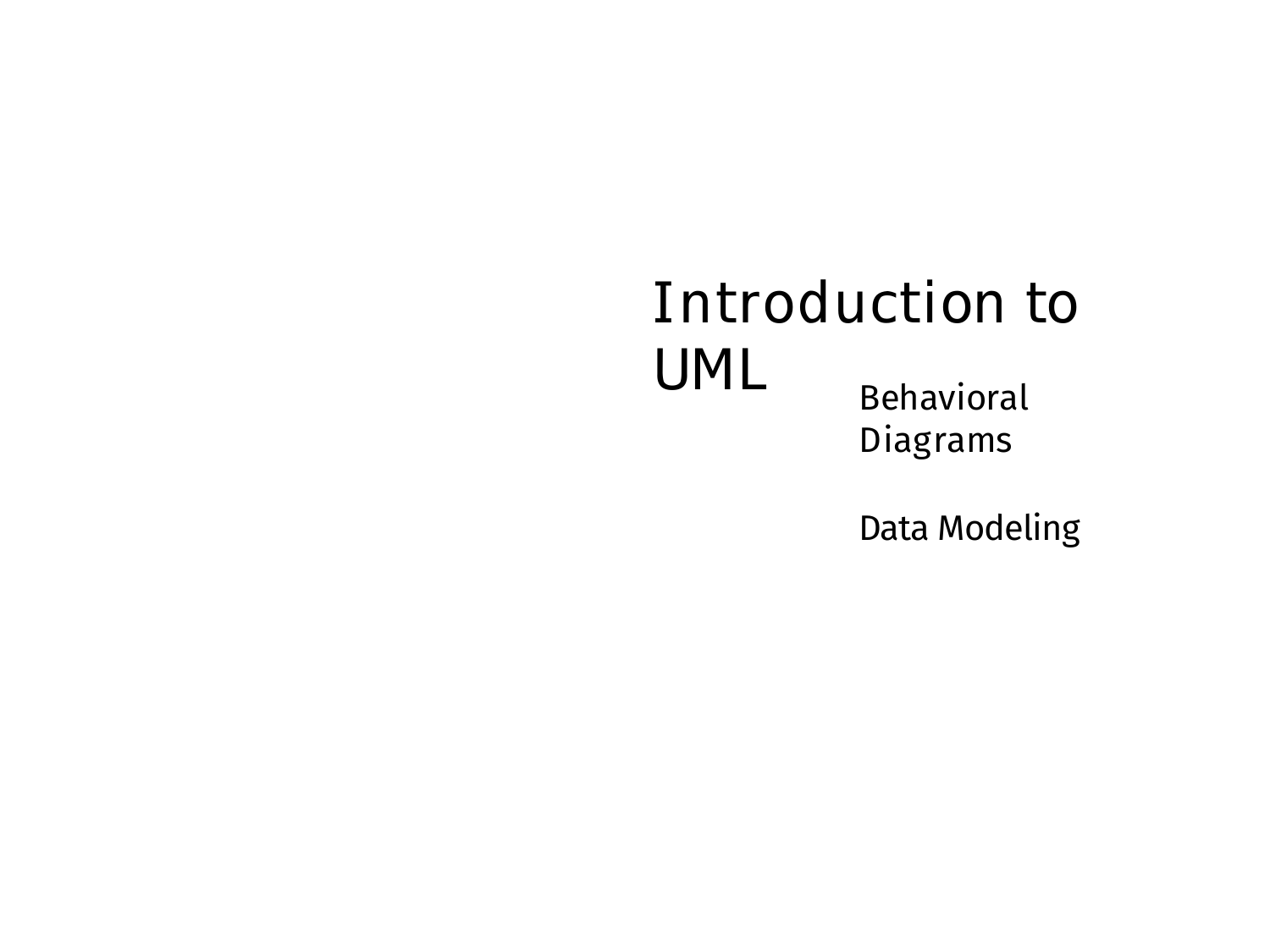

# Introduction to UML
Behavioral Diagrams

Data Modeling

1